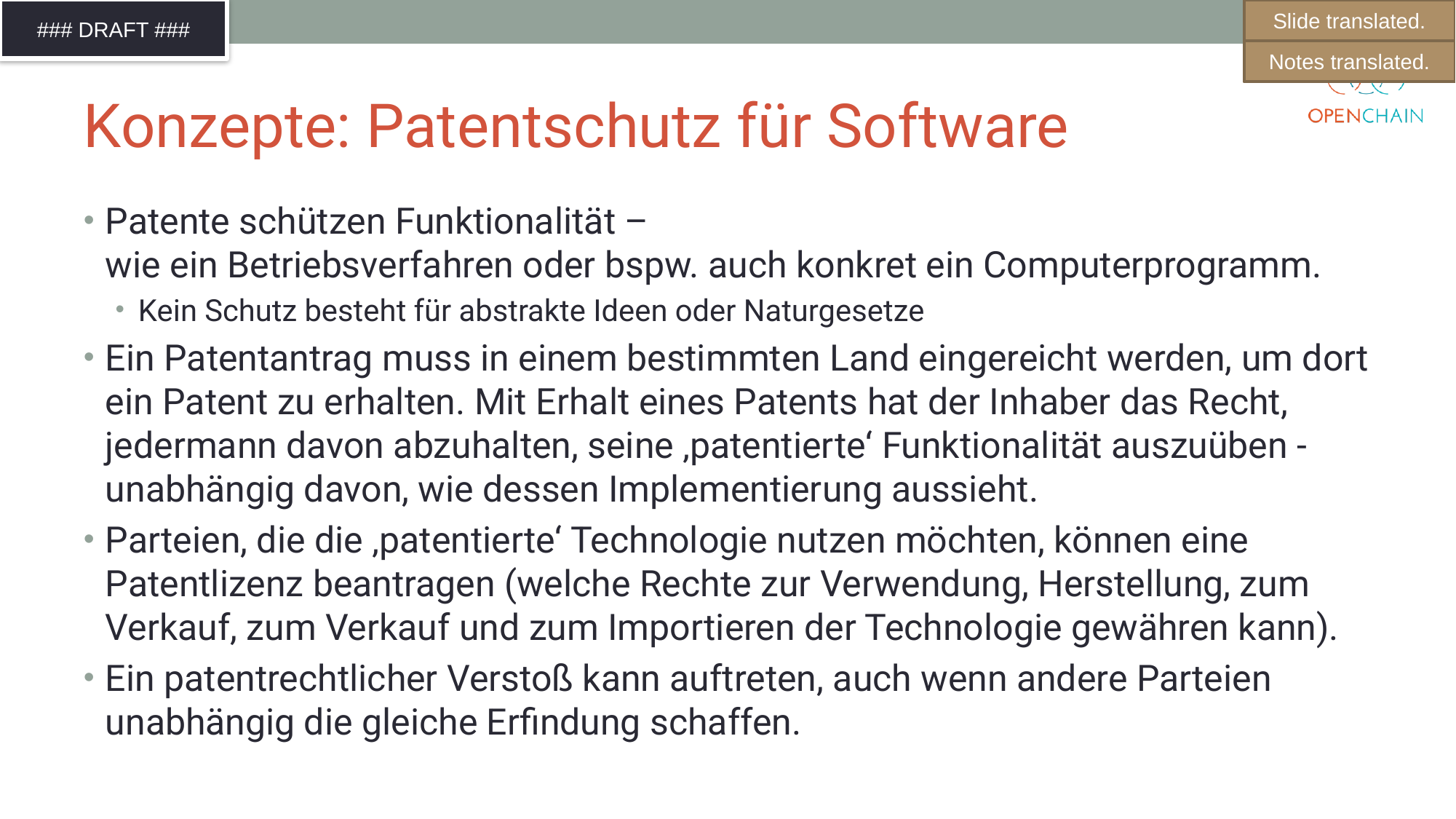

Slide translated.
Notes translated.
# Konzepte: Patentschutz für Software
Patente schützen Funktionalität –
wie ein Betriebsverfahren oder bspw. auch konkret ein Computerprogramm.
Kein Schutz besteht für abstrakte Ideen oder Naturgesetze
Ein Patentantrag muss in einem bestimmten Land eingereicht werden, um dort ein Patent zu erhalten. Mit Erhalt eines Patents hat der Inhaber das Recht, jedermann davon abzuhalten, seine ‚patentierte‘ Funktionalität auszuüben - unabhängig davon, wie dessen Implementierung aussieht.
Parteien, die die ‚patentierte‘ Technologie nutzen möchten, können eine Patentlizenz beantragen (welche Rechte zur Verwendung, Herstellung, zum Verkauf, zum Verkauf und zum Importieren der Technologie gewähren kann).
Ein patentrechtlicher Verstoß kann auftreten, auch wenn andere Parteien unabhängig die gleiche Erfindung schaffen.